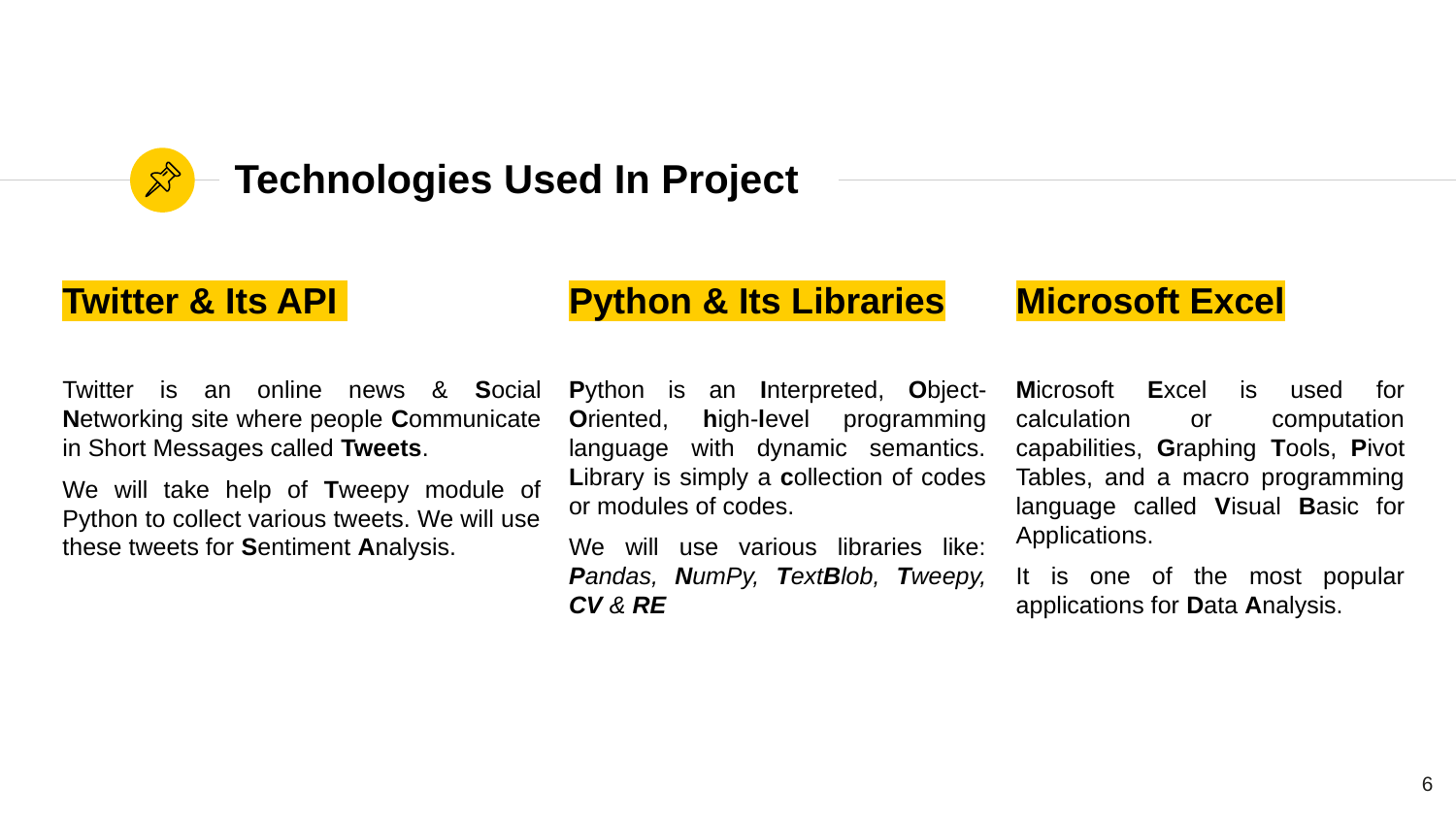

# Technologies Used In Project

Twitter & Its API

Twitter is an online news & Social Networking site where people Communicate in Short Messages called Tweets.
We will take help of Tweepy module of Python to collect various tweets. We will use these tweets for Sentiment Analysis.
Python & Its Libraries

Python is an Interpreted, Object-Oriented, high-level programming language with dynamic semantics. Library is simply a collection of codes or modules of codes.
We will use various libraries like: Pandas, NumPy, TextBlob, Tweepy, CV & RE
Microsoft Excel

Microsoft Excel is used for calculation or computation capabilities, Graphing Tools, Pivot Tables, and a macro programming language called Visual Basic for Applications.
It is one of the most popular applications for Data Analysis.
6